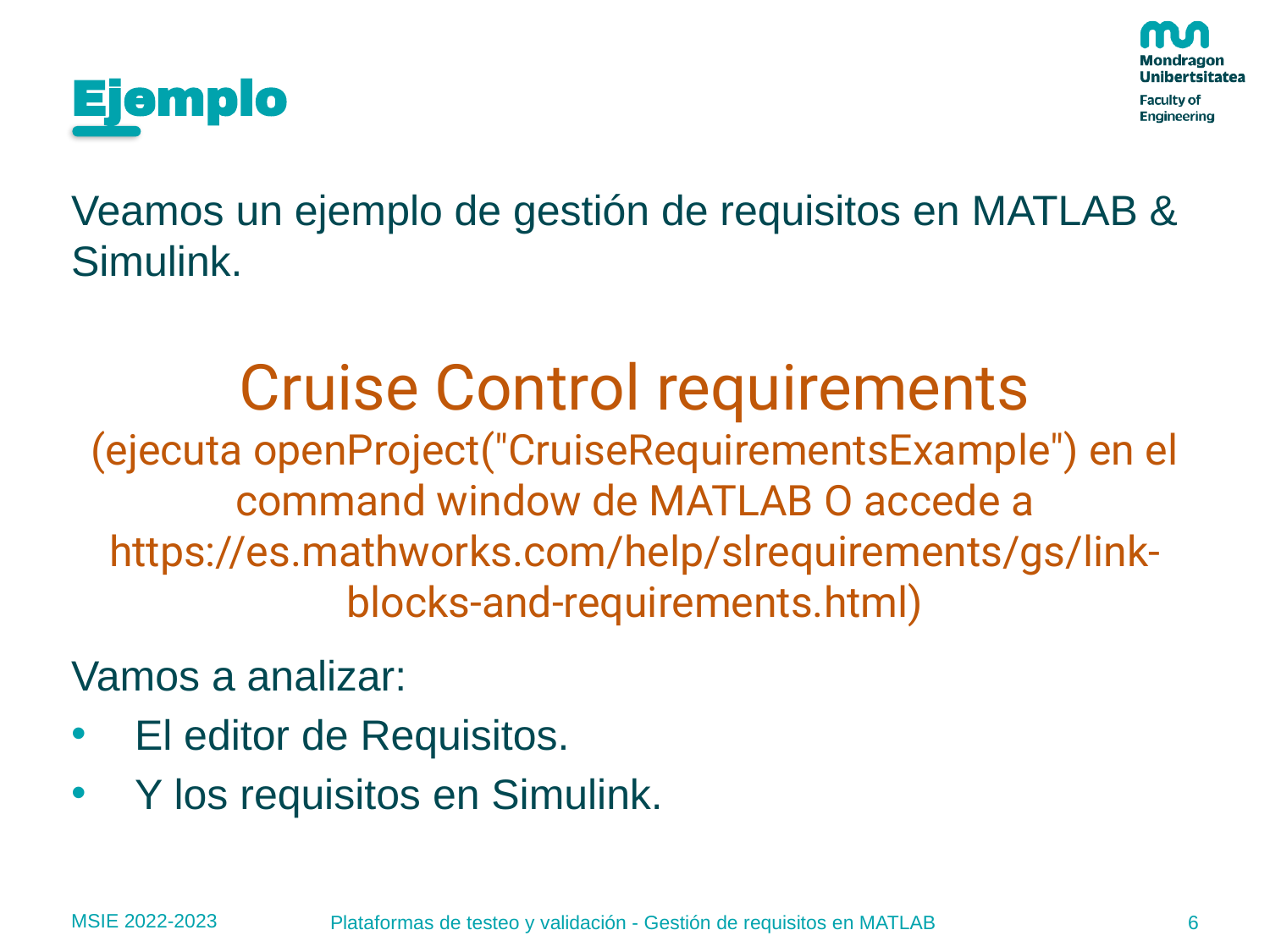

# Ejemplo
Veamos un ejemplo de gestión de requisitos en MATLAB & Simulink.

Vamos a analizar:
El editor de Requisitos.
Y los requisitos en Simulink.
Cruise Control requirements
(ejecuta openProject("CruiseRequirementsExample") en el command window de MATLAB O accede a https://es.mathworks.com/help/slrequirements/gs/link-blocks-and-requirements.html)
MSIE 2022-2023
6
Plataformas de testeo y validación - Gestión de requisitos en MATLAB